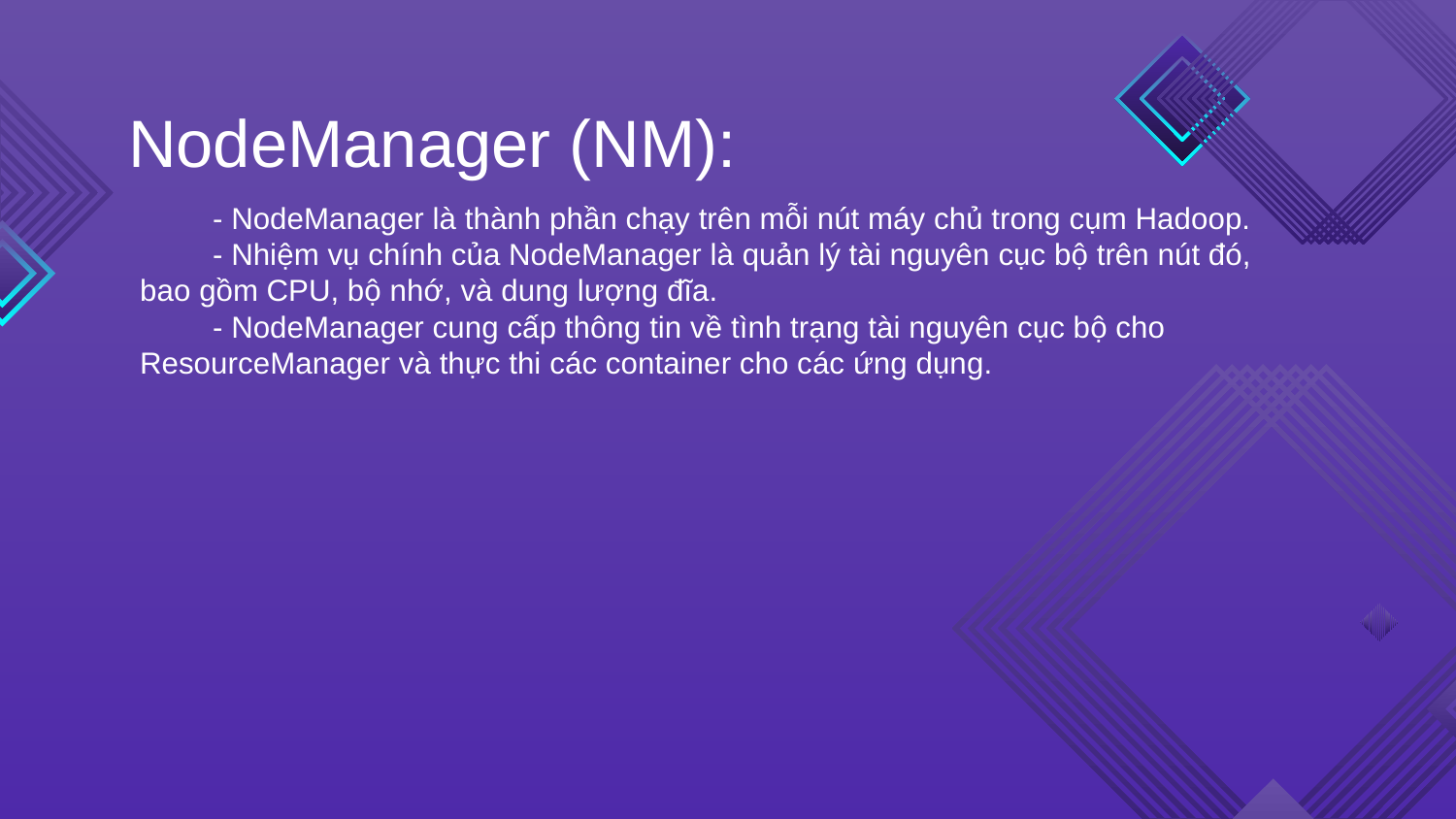

NodeManager (NM):
- NodeManager là thành phần chạy trên mỗi nút máy chủ trong cụm Hadoop.
- Nhiệm vụ chính của NodeManager là quản lý tài nguyên cục bộ trên nút đó, bao gồm CPU, bộ nhớ, và dung lượng đĩa.
- NodeManager cung cấp thông tin về tình trạng tài nguyên cục bộ cho ResourceManager và thực thi các container cho các ứng dụng.